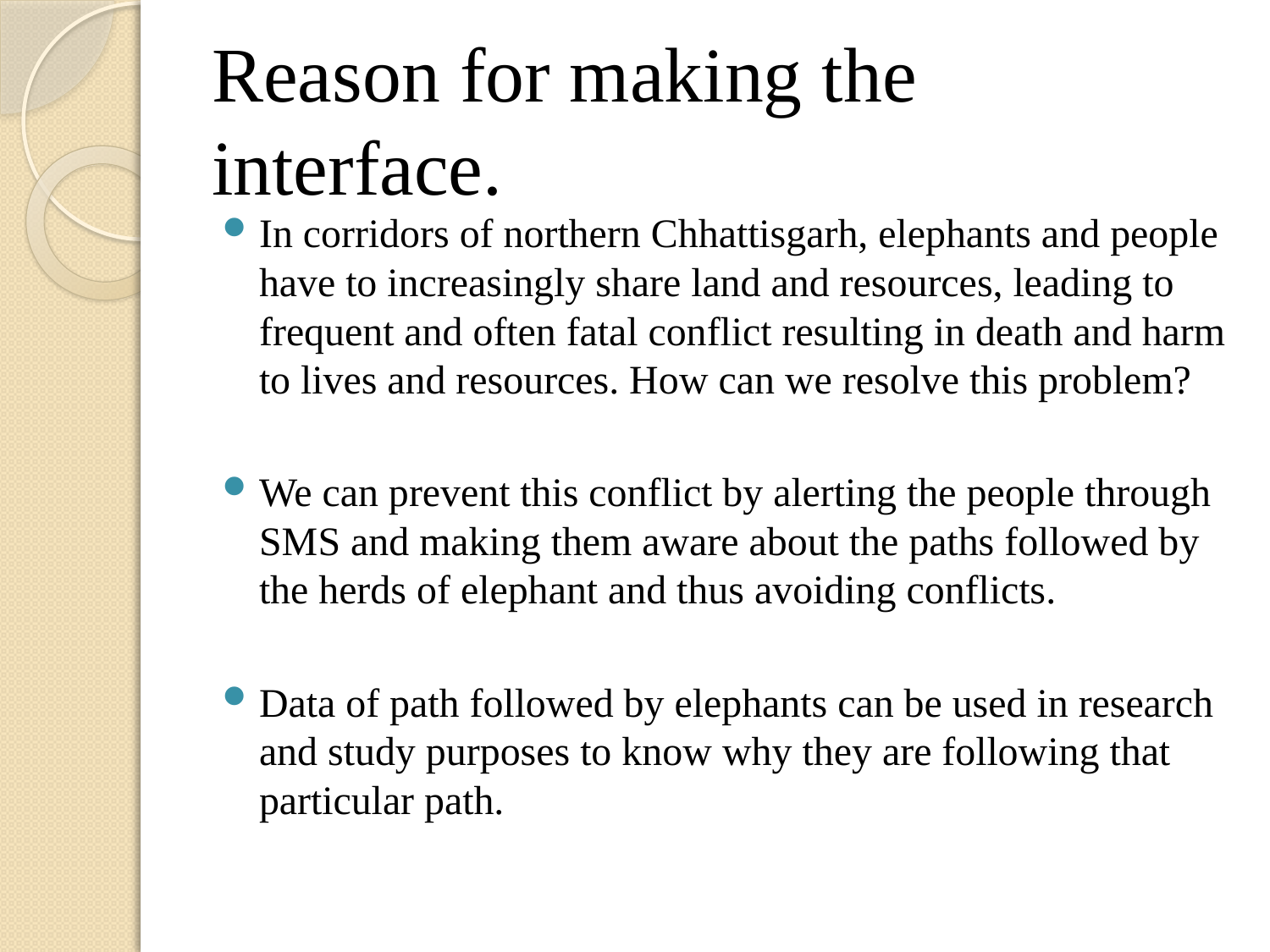

# Reason for making the interface.
In corridors of northern Chhattisgarh, elephants and people have to increasingly share land and resources, leading to frequent and often fatal conflict resulting in death and harm to lives and resources. How can we resolve this problem?

We can prevent this conflict by alerting the people through SMS and making them aware about the paths followed by the herds of elephant and thus avoiding conflicts.

Data of path followed by elephants can be used in research and study purposes to know why they are following that particular path.